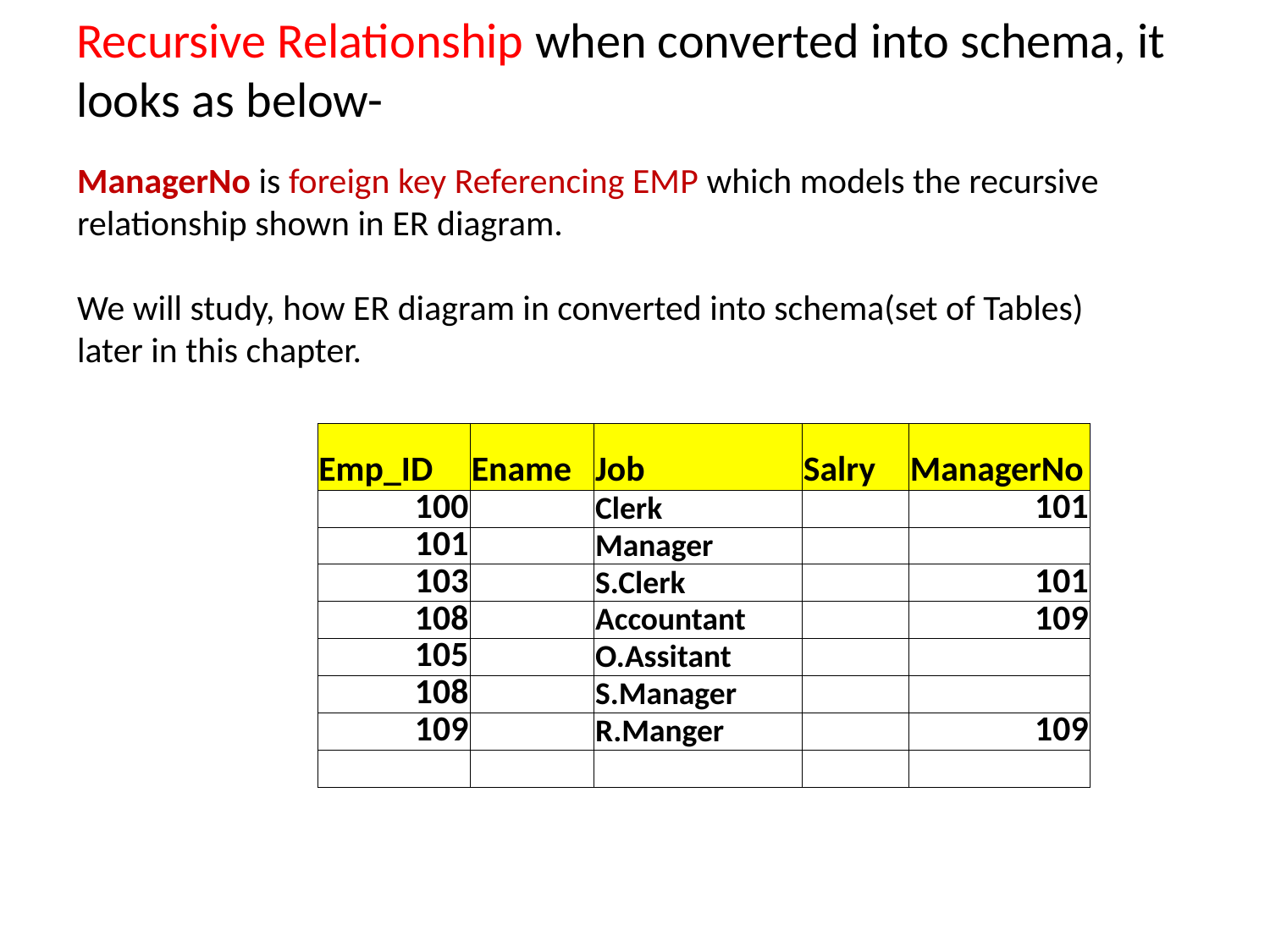

# Recursive Relationship when converted into schema, it looks as below-
ManagerNo is foreign key Referencing EMP which models the recursive relationship shown in ER diagram.

We will study, how ER diagram in converted into schema(set of Tables) later in this chapter.
| Emp\_ID | Ename | Job | Salry | ManagerNo |
| --- | --- | --- | --- | --- |
| 100 |  | Clerk |  | 101 |
| 101 |  | Manager |  |  |
| 103 |  | S.Clerk |  | 101 |
| 108 |  | Accountant |  | 109 |
| 105 |  | O.Assitant |  |  |
| 108 |  | S.Manager |  |  |
| 109 |  | R.Manger |  | 109 |
|  |  |  |  |  |